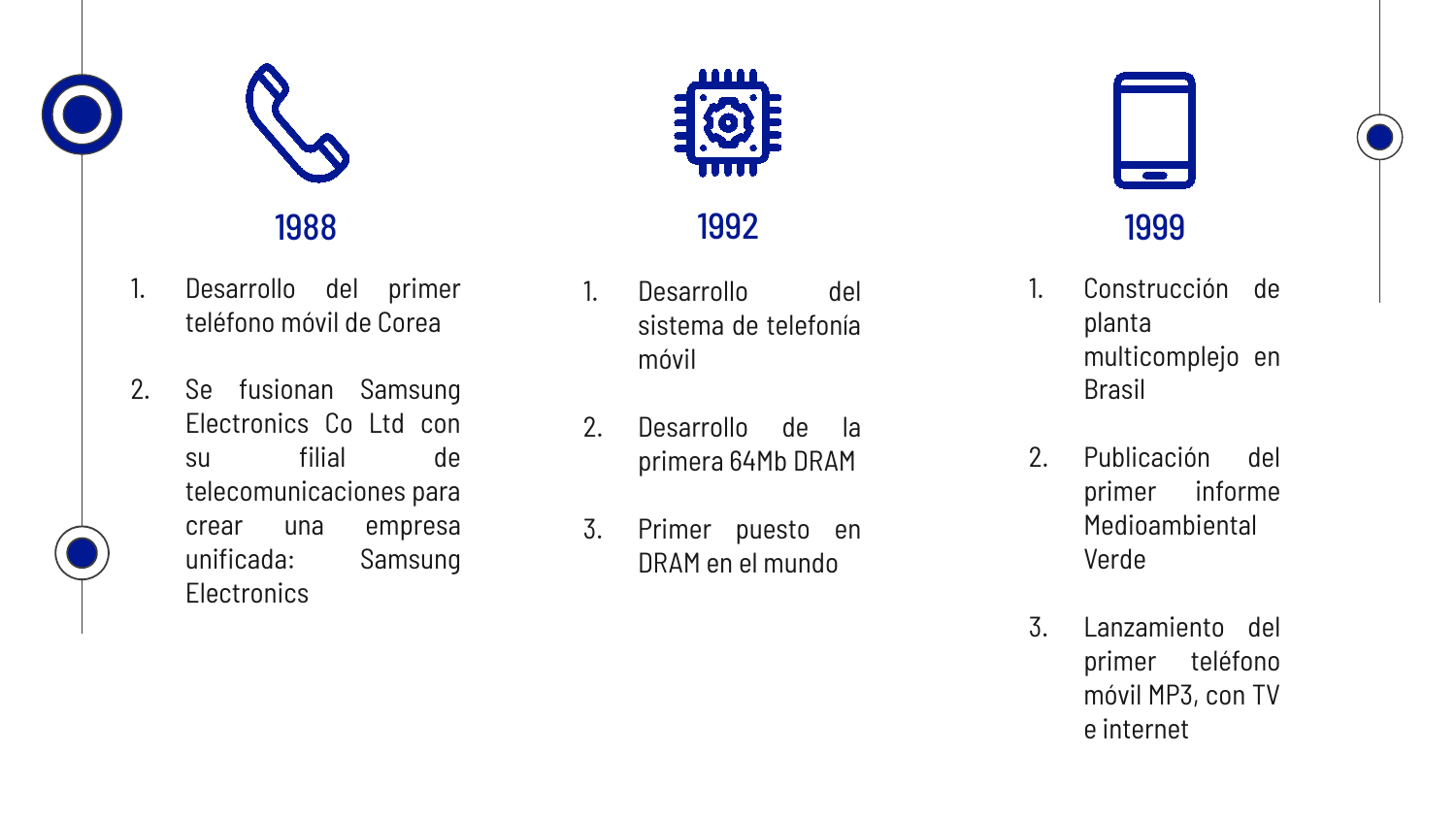

1992
1988
1999
Desarrollo del primer teléfono móvil de Corea

Se fusionan Samsung Electronics Co Ltd con su filial de telecomunicaciones para crear una empresa unificada: Samsung Electronics
Construcción de planta multicomplejo en Brasil

Publicación del primer informe Medioambiental Verde

Lanzamiento del primer teléfono móvil MP3, con TV e internet
Desarrollo del sistema de telefonía móvil

Desarrollo de la primera 64Mb DRAM

Primer puesto en DRAM en el mundo